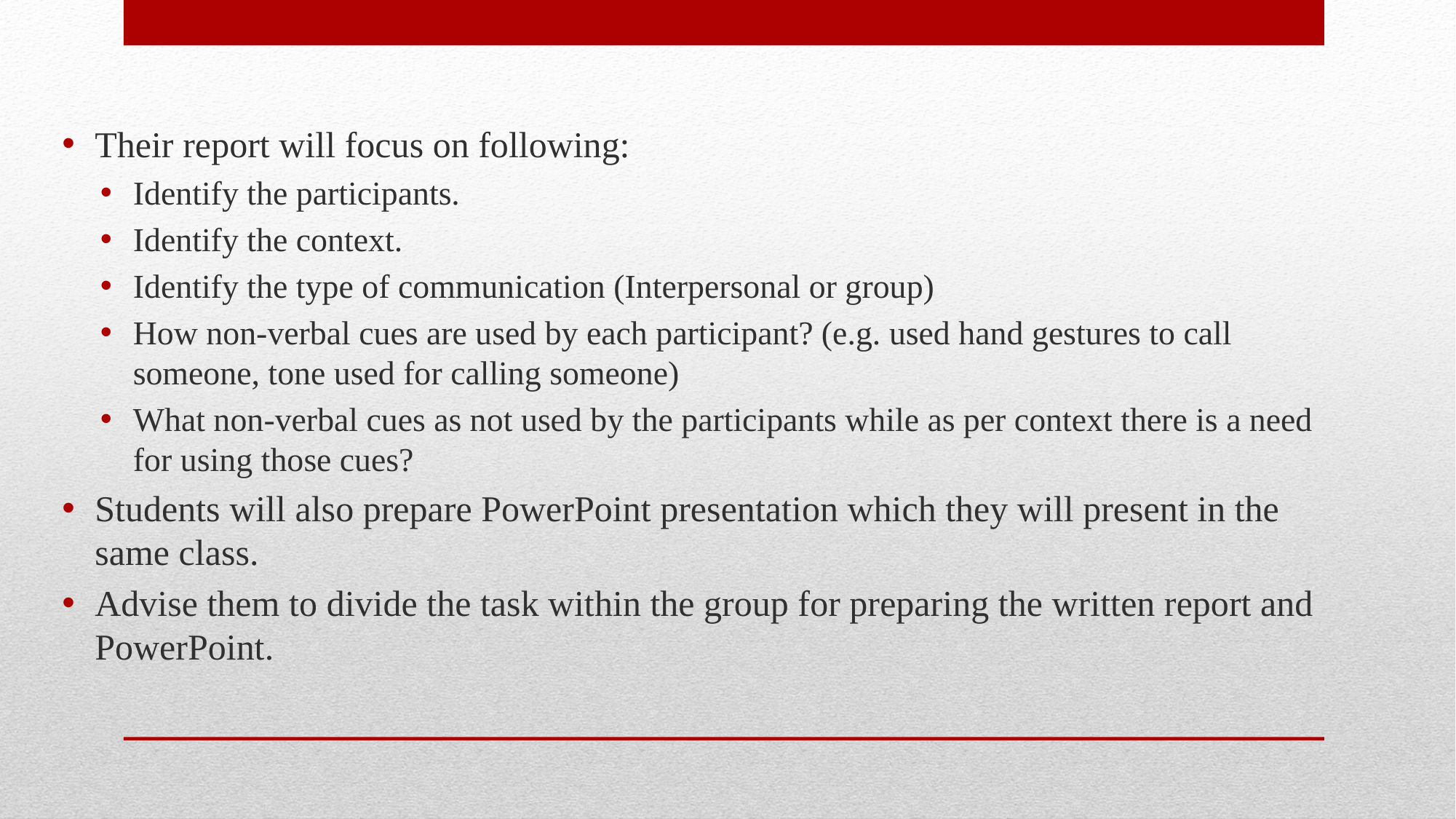

Their report will focus on following:
Identify the participants.
Identify the context.
Identify the type of communication (Interpersonal or group)
How non-verbal cues are used by each participant? (e.g. used hand gestures to call someone, tone used for calling someone)
What non-verbal cues as not used by the participants while as per context there is a need for using those cues?
Students will also prepare PowerPoint presentation which they will present in the same class.
Advise them to divide the task within the group for preparing the written report and PowerPoint.